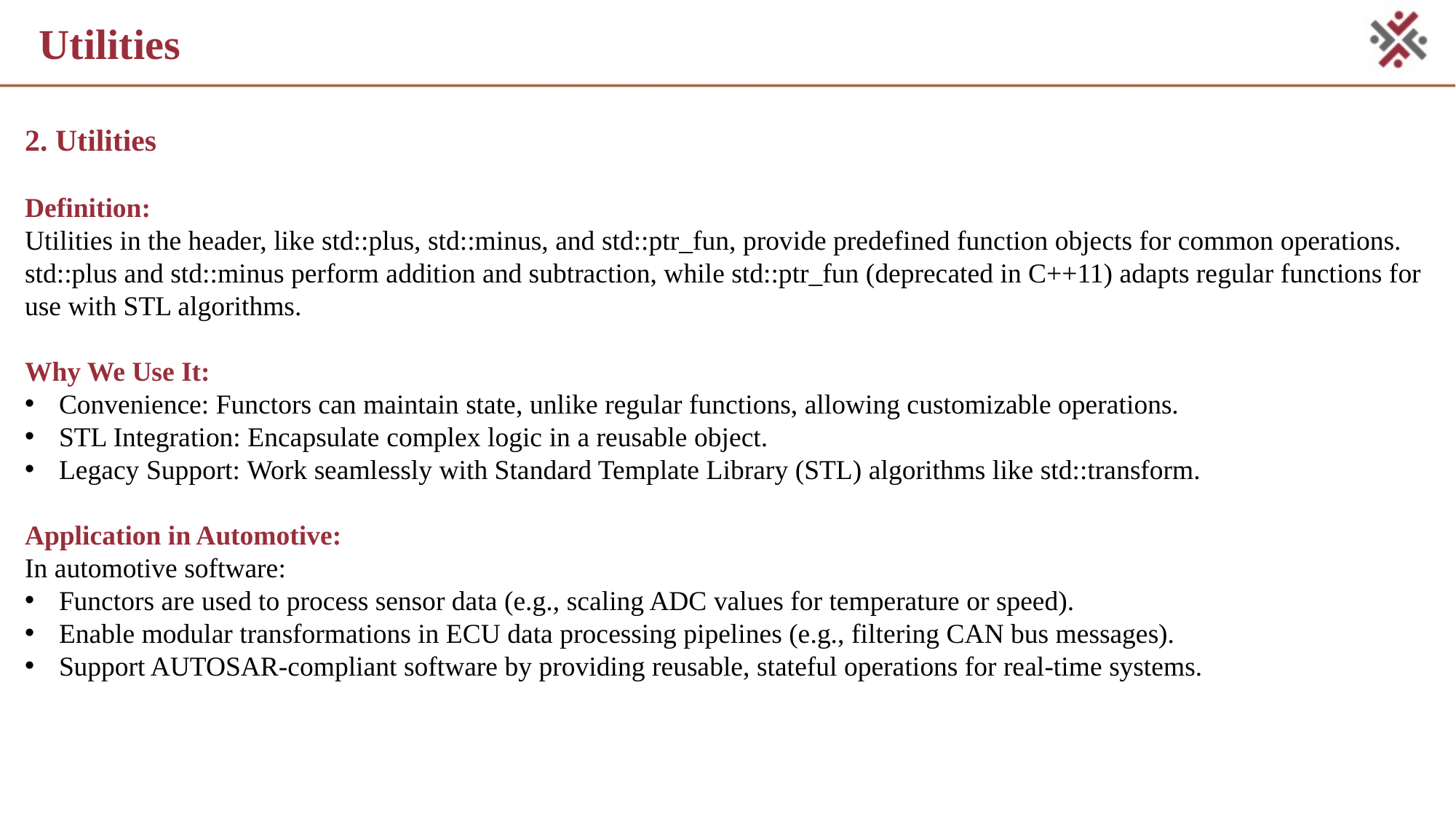

# Utilities
2. Utilities

Definition:
Utilities in the header, like std::plus, std::minus, and std::ptr_fun, provide predefined function objects for common operations. std::plus and std::minus perform addition and subtraction, while std::ptr_fun (deprecated in C++11) adapts regular functions for use with STL algorithms.

Why We Use It:
Convenience: Functors can maintain state, unlike regular functions, allowing customizable operations.
STL Integration: Encapsulate complex logic in a reusable object.
Legacy Support: Work seamlessly with Standard Template Library (STL) algorithms like std::transform.

Application in Automotive:
In automotive software:
Functors are used to process sensor data (e.g., scaling ADC values for temperature or speed).
Enable modular transformations in ECU data processing pipelines (e.g., filtering CAN bus messages).
Support AUTOSAR-compliant software by providing reusable, stateful operations for real-time systems.